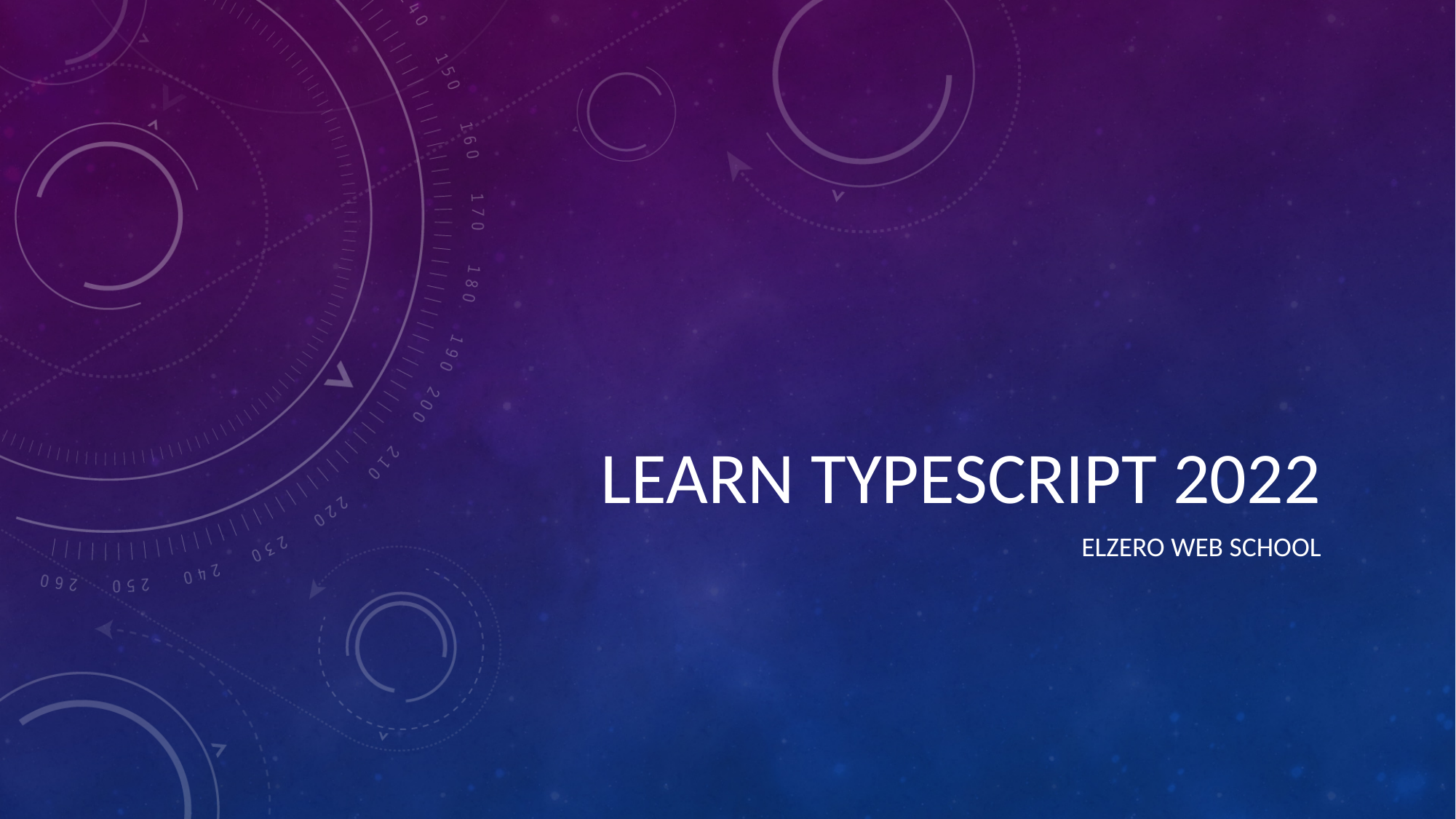

# Learn TypeScript 2022
Elzero Web School